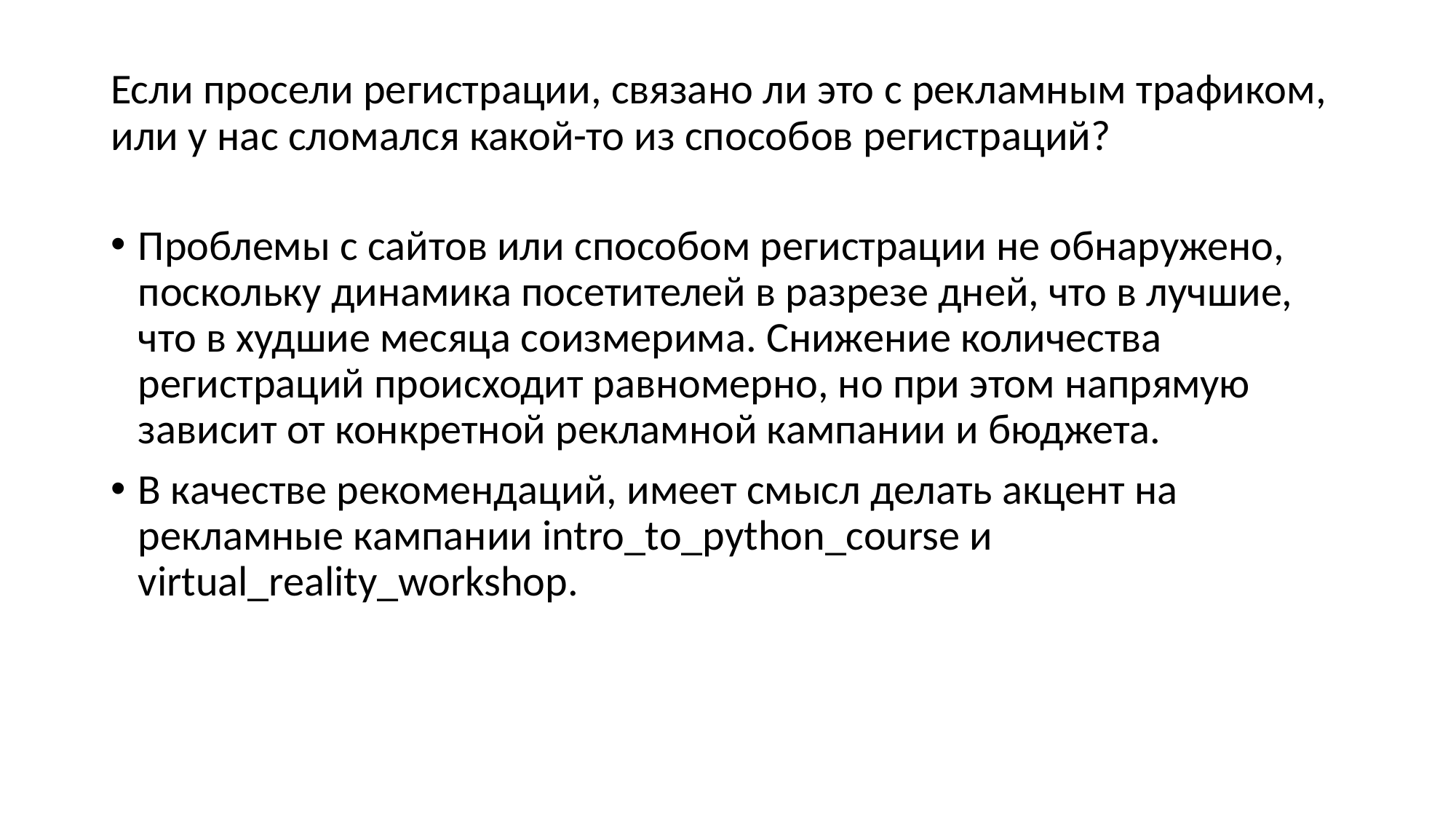

# Если просели регистрации, связано ли это с рекламным трафиком, или у нас сломался какой-то из способов регистраций?
Проблемы с сайтов или способом регистрации не обнаружено, поскольку динамика посетителей в разрезе дней, что в лучшие, что в худшие месяца соизмерима. Снижение количества регистраций происходит равномерно, но при этом напрямую зависит от конкретной рекламной кампании и бюджета.
В качестве рекомендаций, имеет смысл делать акцент на рекламные кампании intro_to_python_course и virtual_reality_workshop.